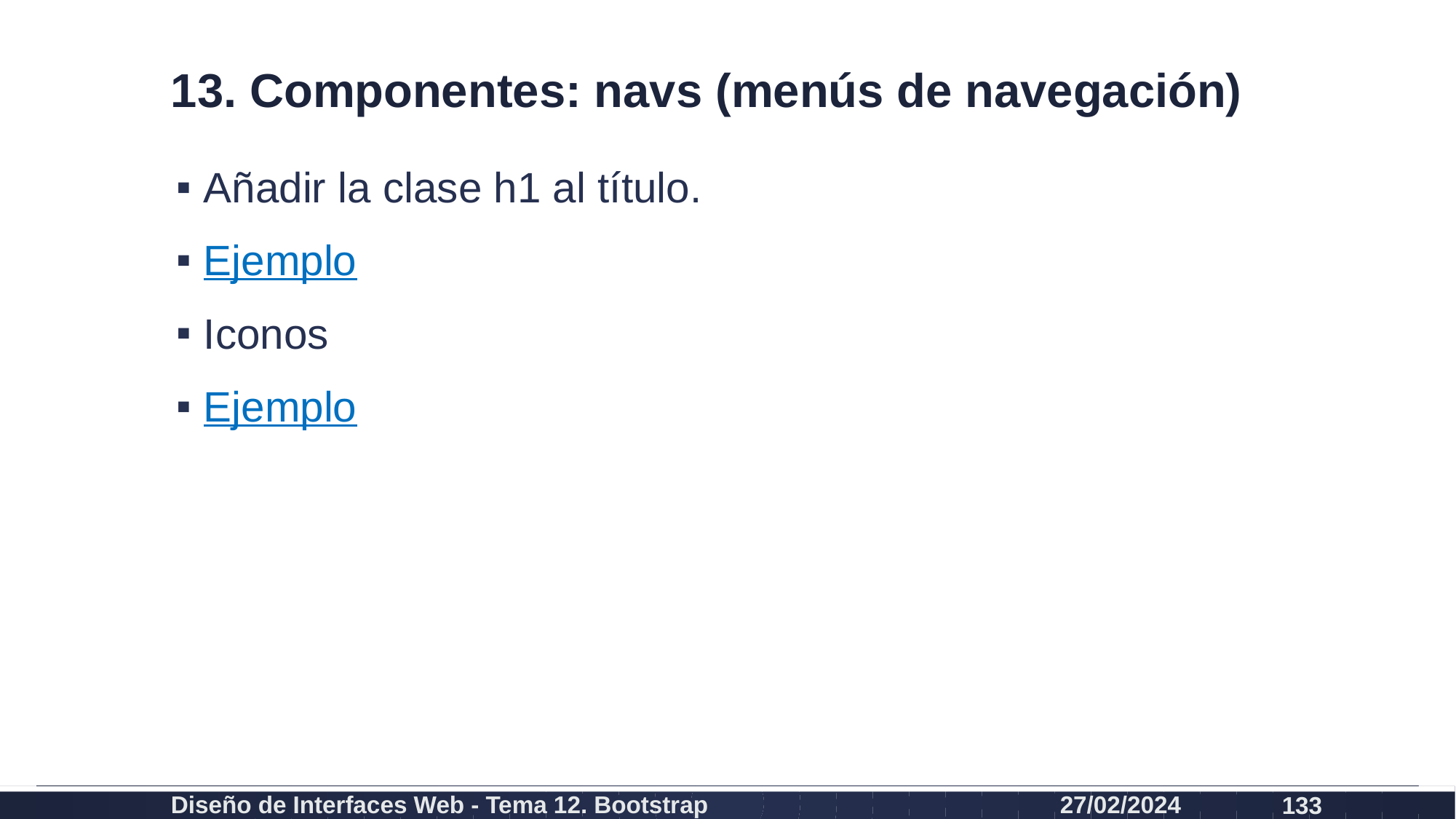

# 13. Componentes: navs (menús de navegación)
Añadir la clase h1 al título.
Ejemplo
Iconos
Ejemplo

Diseño de Interfaces Web - Tema 12. Bootstrap
27/02/2024
133